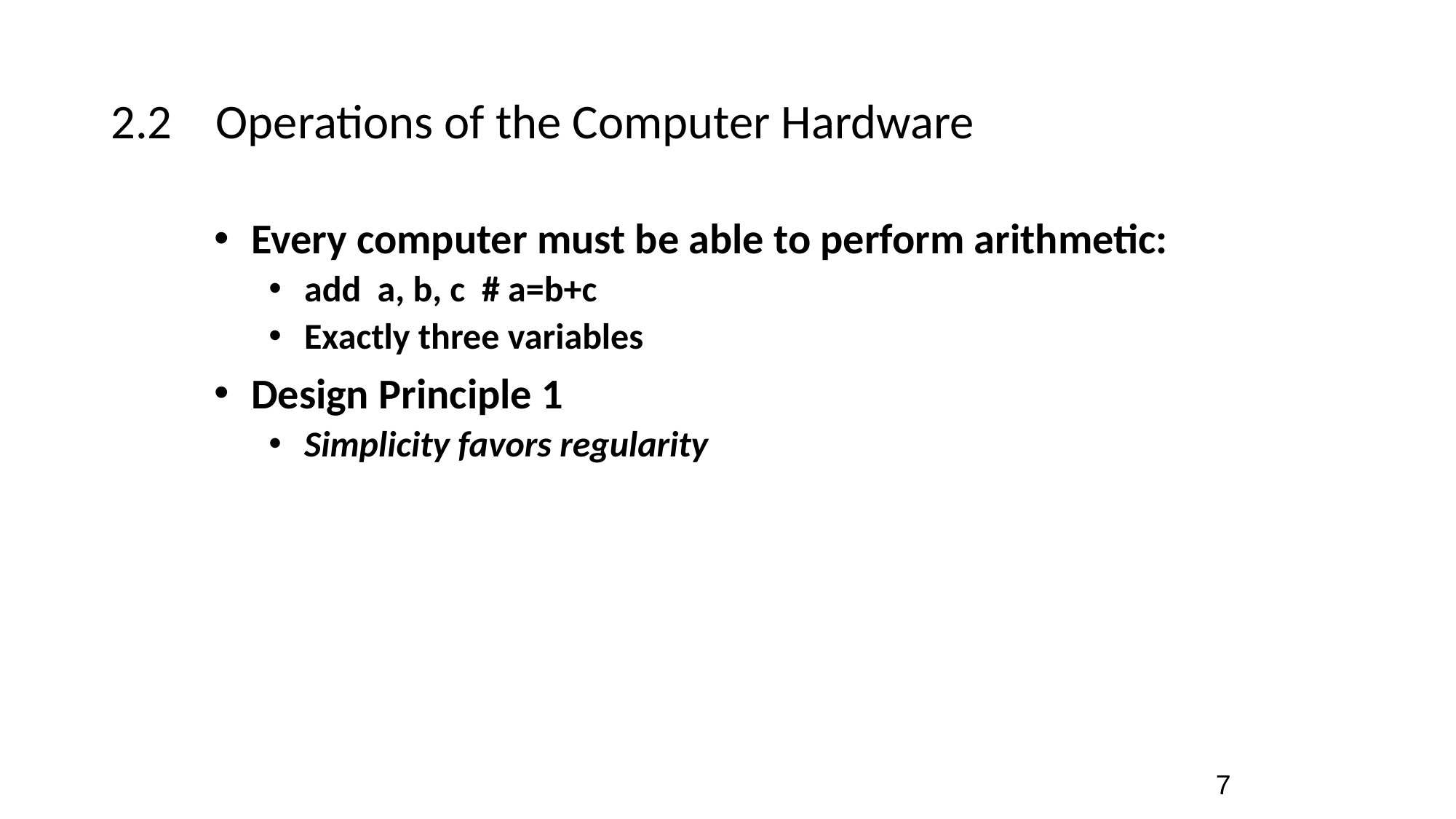

2.2    Operations of the Computer Hardware
 Every computer must be able to perform arithmetic:
 add  a, b, c  # a=b+c
 Exactly three variables
 Design Principle 1
 Simplicity favors regularity

7